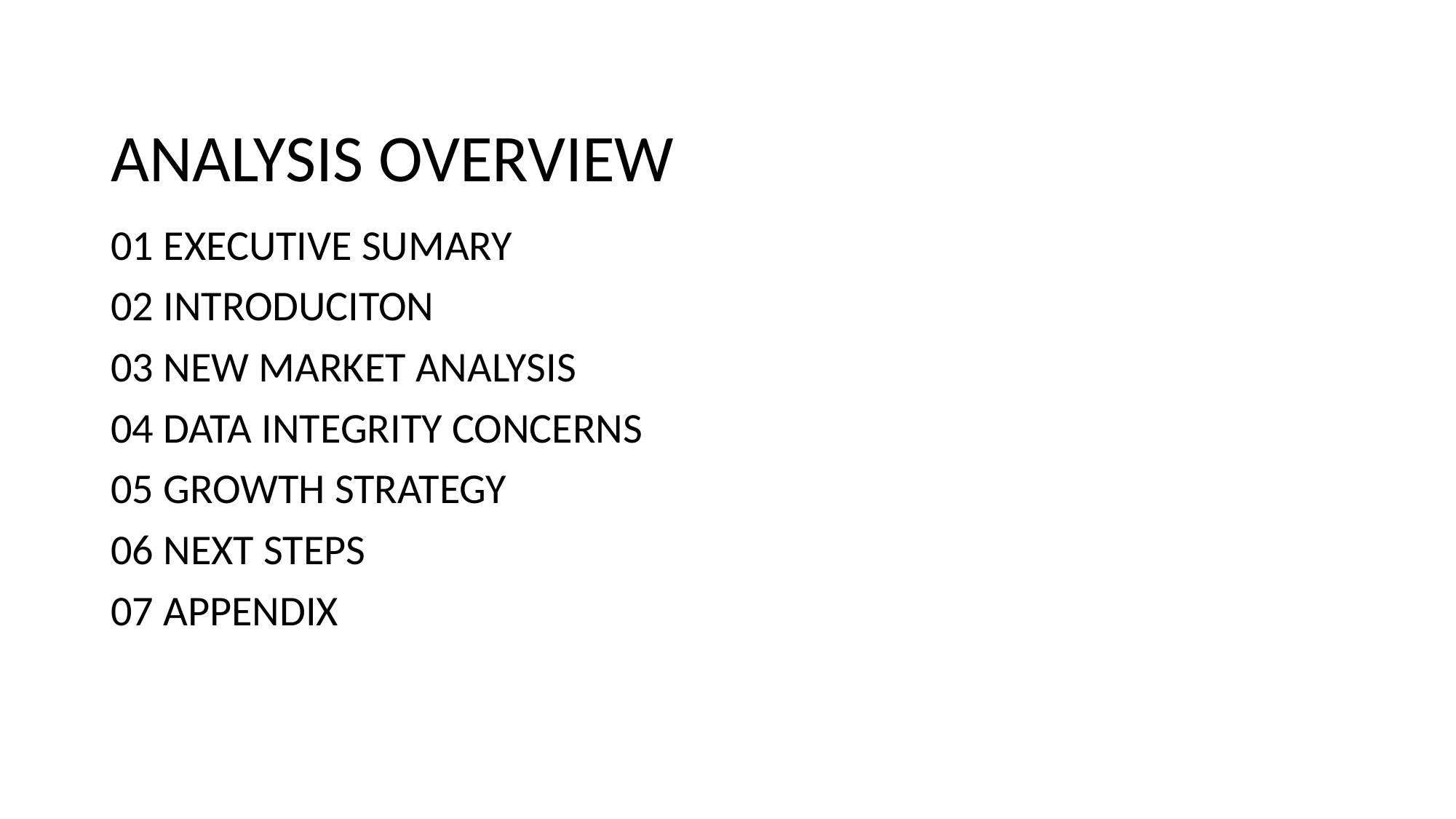

# ANALYSIS OVERVIEW
01 EXECUTIVE SUMARY
02 INTRODUCITON
03 NEW MARKET ANALYSIS
04 DATA INTEGRITY CONCERNS
05 GROWTH STRATEGY
06 NEXT STEPS
07 APPENDIX